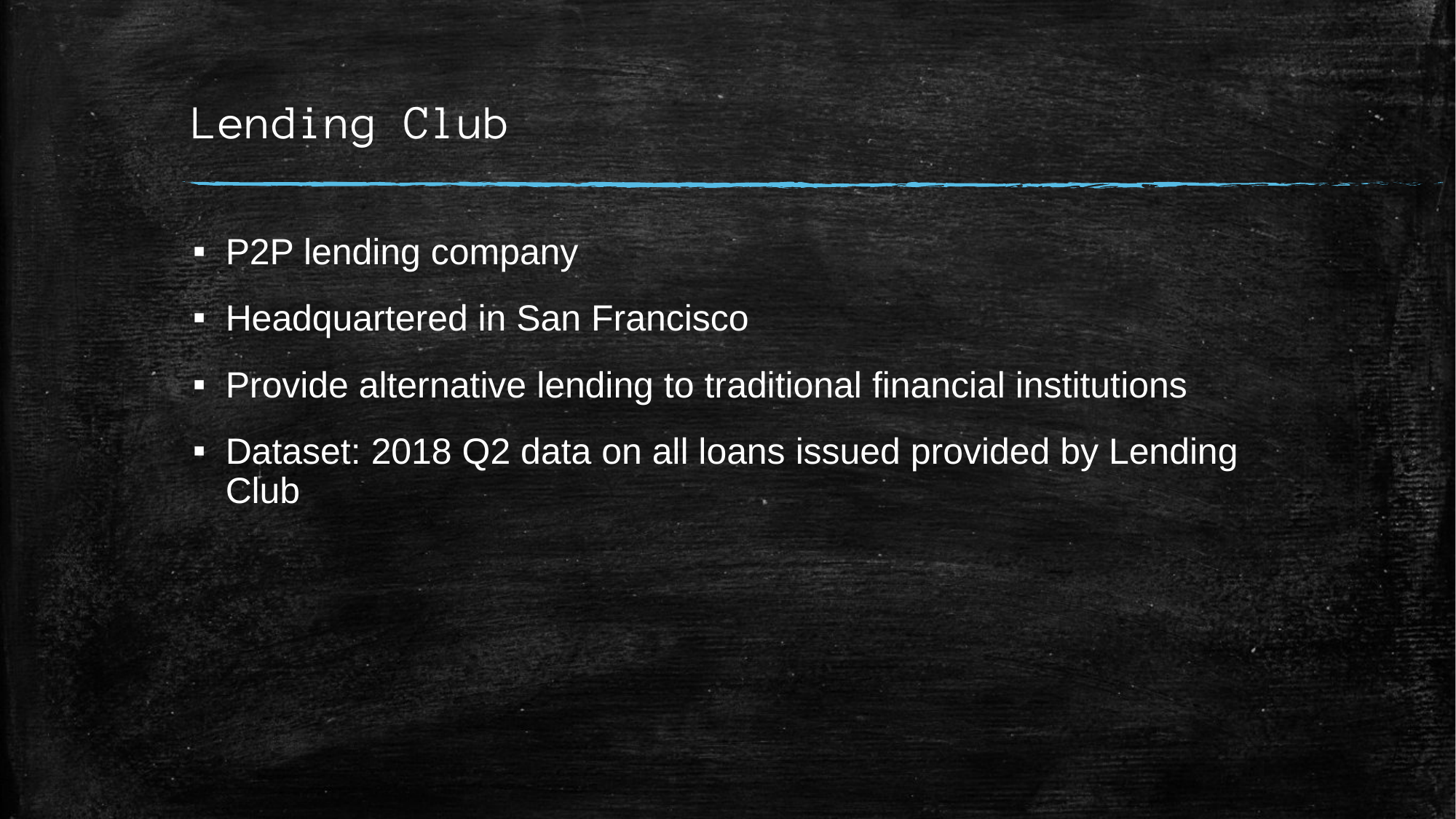

# Lending Club
P2P lending company
Headquartered in San Francisco
Provide alternative lending to traditional financial institutions
Dataset: 2018 Q2 data on all loans issued provided by Lending Club